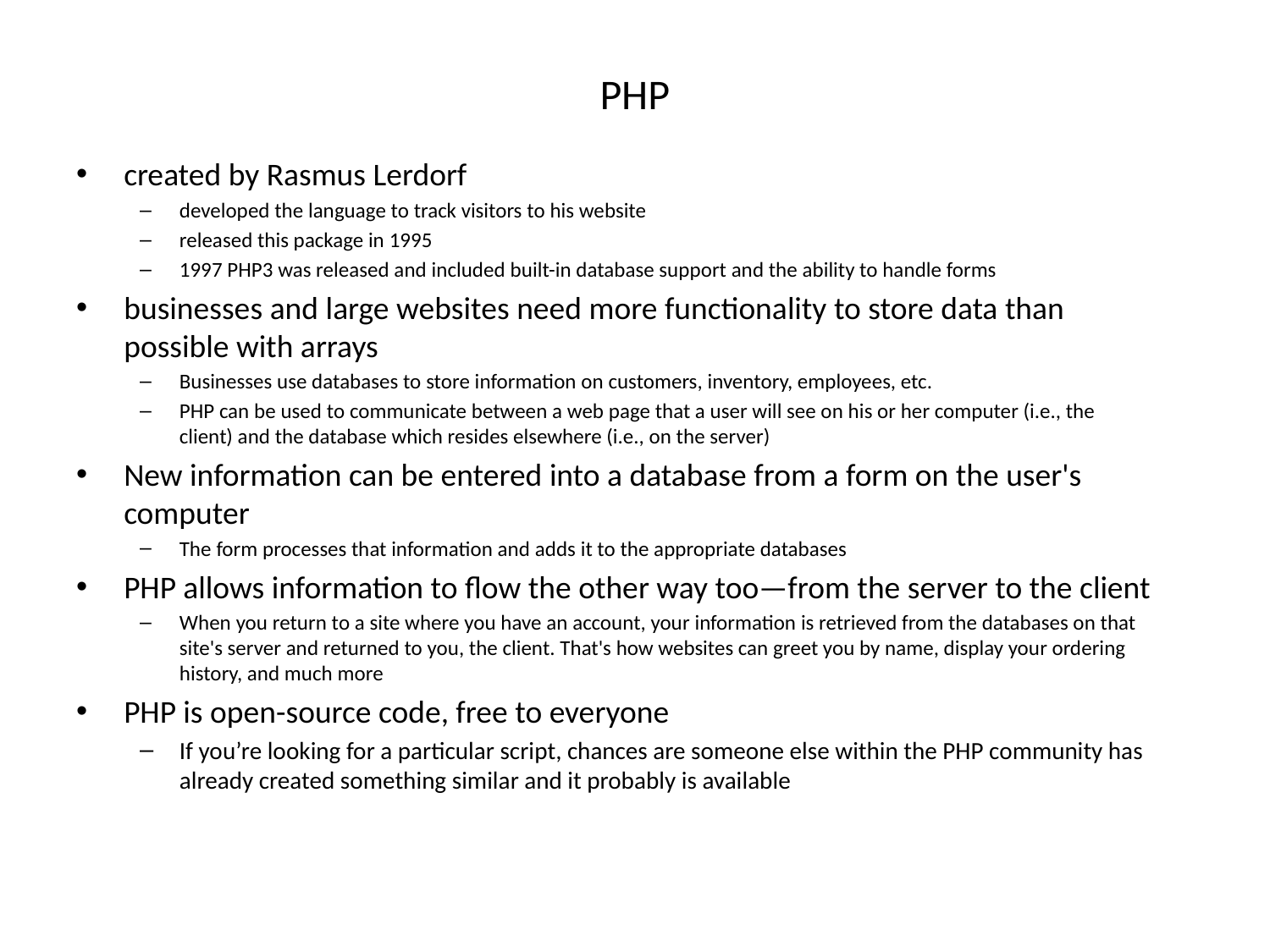

# PHP
created by Rasmus Lerdorf
developed the language to track visitors to his website
released this package in 1995
1997 PHP3 was released and included built-in database support and the ability to handle forms
businesses and large websites need more functionality to store data than possible with arrays
Businesses use databases to store information on customers, inventory, employees, etc.
PHP can be used to communicate between a web page that a user will see on his or her computer (i.e., the client) and the database which resides elsewhere (i.e., on the server)
New information can be entered into a database from a form on the user's computer
The form processes that information and adds it to the appropriate databases
PHP allows information to flow the other way too—from the server to the client
When you return to a site where you have an account, your information is retrieved from the databases on that site's server and returned to you, the client. That's how websites can greet you by name, display your ordering history, and much more
PHP is open-source code, free to everyone
If you’re looking for a particular script, chances are someone else within the PHP community has already created something similar and it probably is available